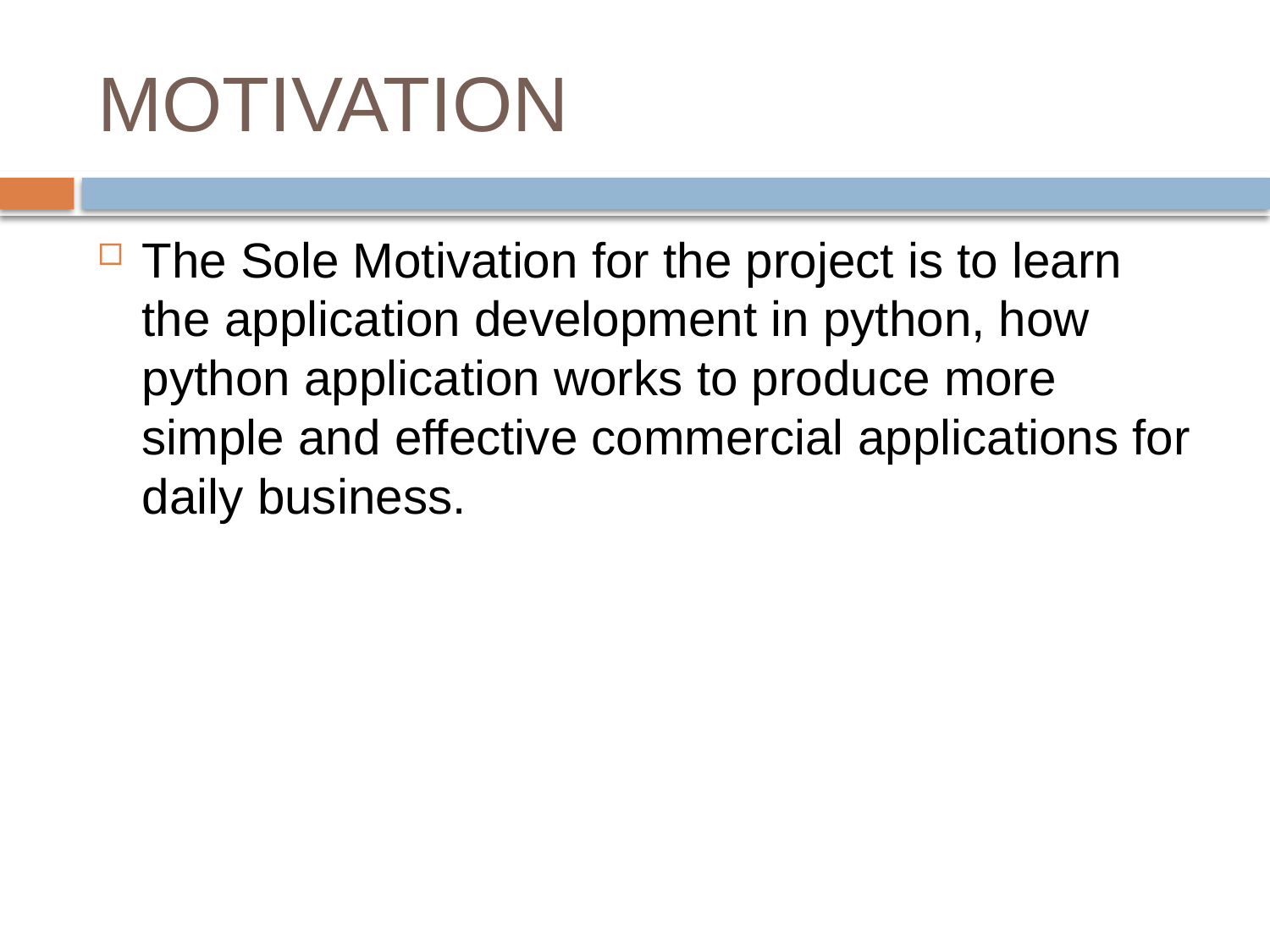

# MOTIVATION
The Sole Motivation for the project is to learn the application development in python, how python application works to produce more simple and effective commercial applications for daily business.